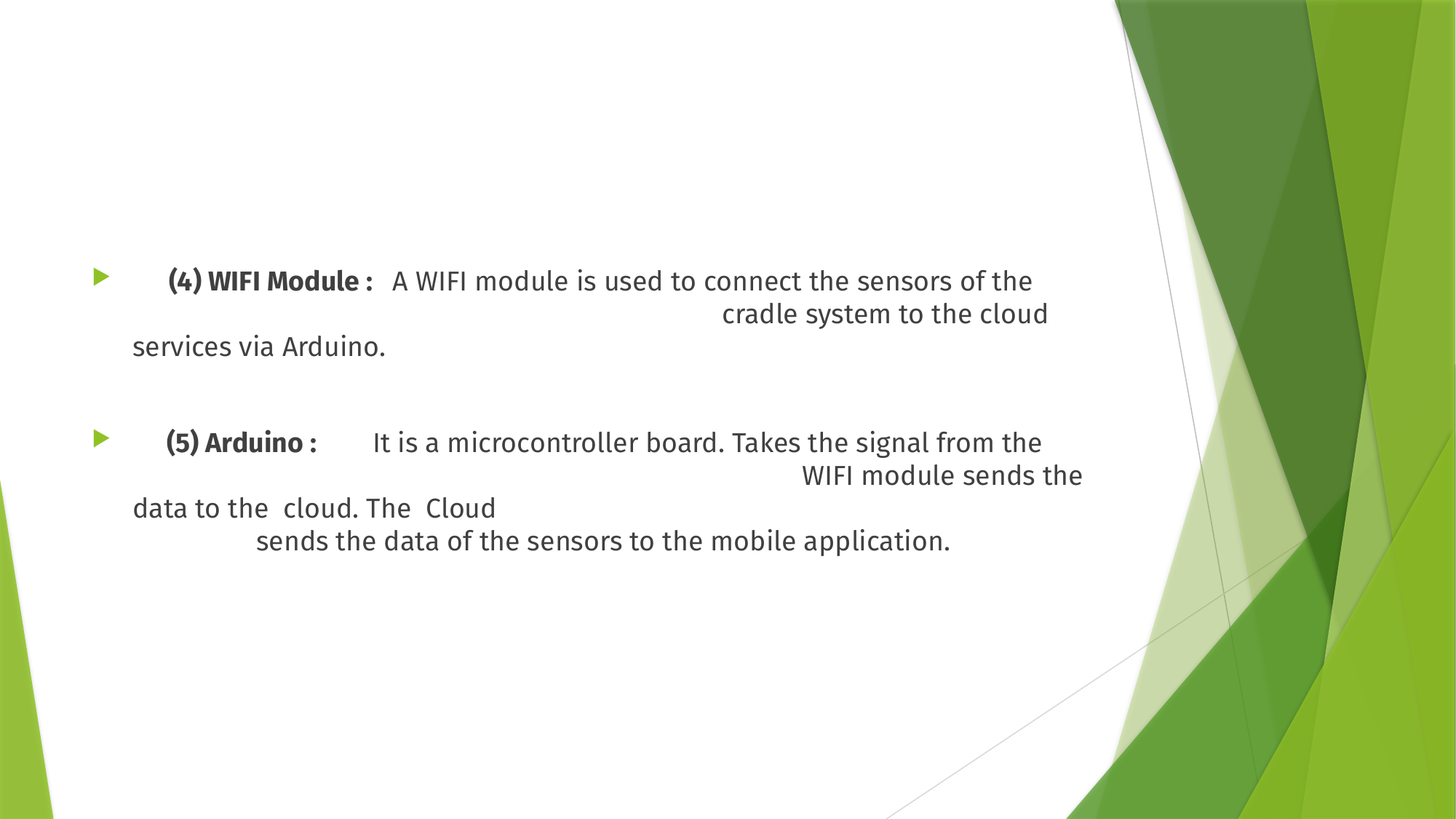

#
     (4) WIFI Module :   A WIFI module is used to connect the sensors of the    					      cradle system to the cloud services via Arduino.

     (5) Arduino :	   It is a microcontroller board. Takes the signal from the 						  WIFI module sends the data to the  cloud. The  Cloud 						  sends the data of the sensors to the mobile application.